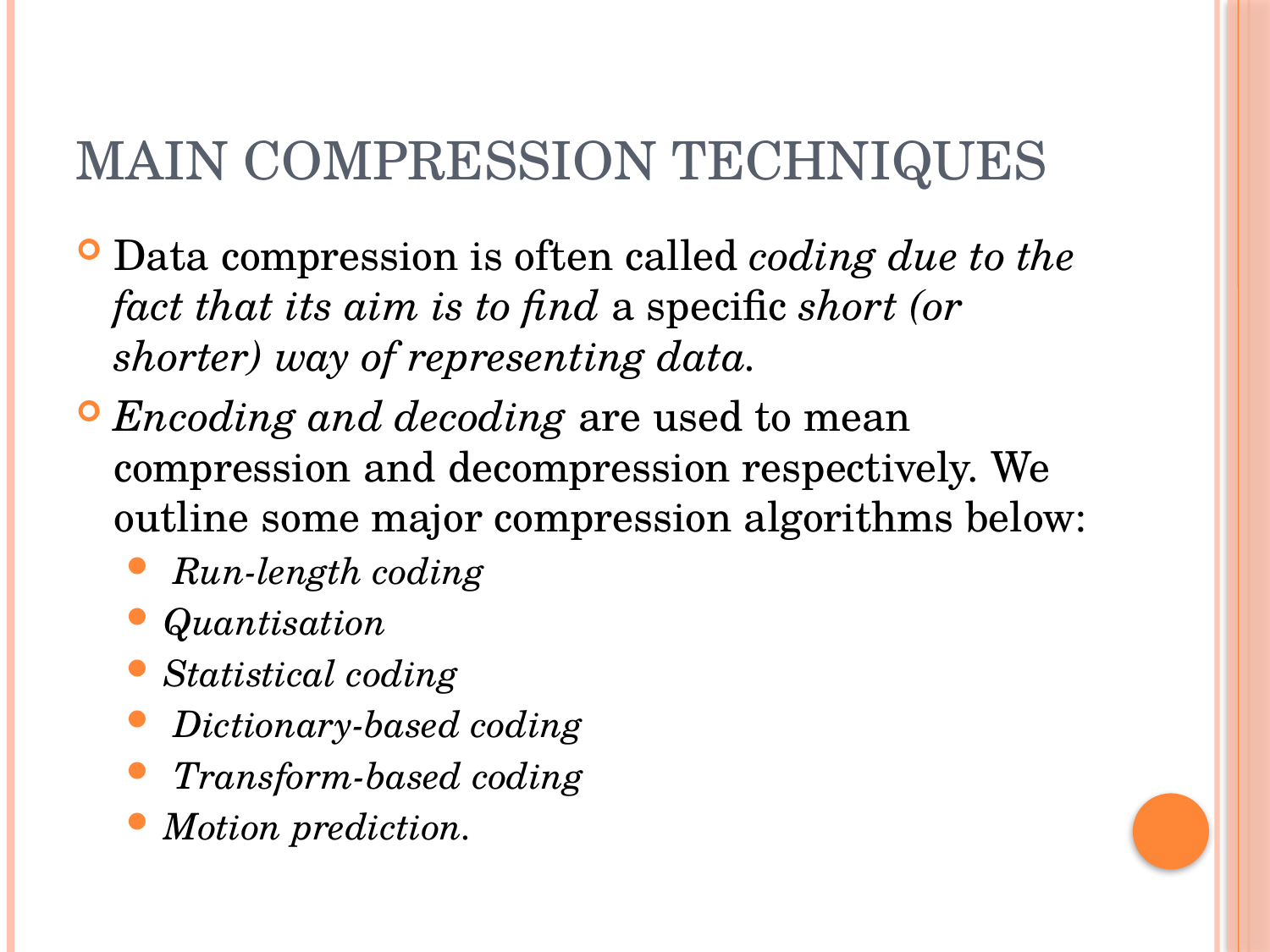

# Main compression techniques
Data compression is often called coding due to the fact that its aim is to find a specific short (or shorter) way of representing data.
Encoding and decoding are used to mean compression and decompression respectively. We outline some major compression algorithms below:
 Run-length coding
Quantisation
Statistical coding
 Dictionary-based coding
 Transform-based coding
Motion prediction.